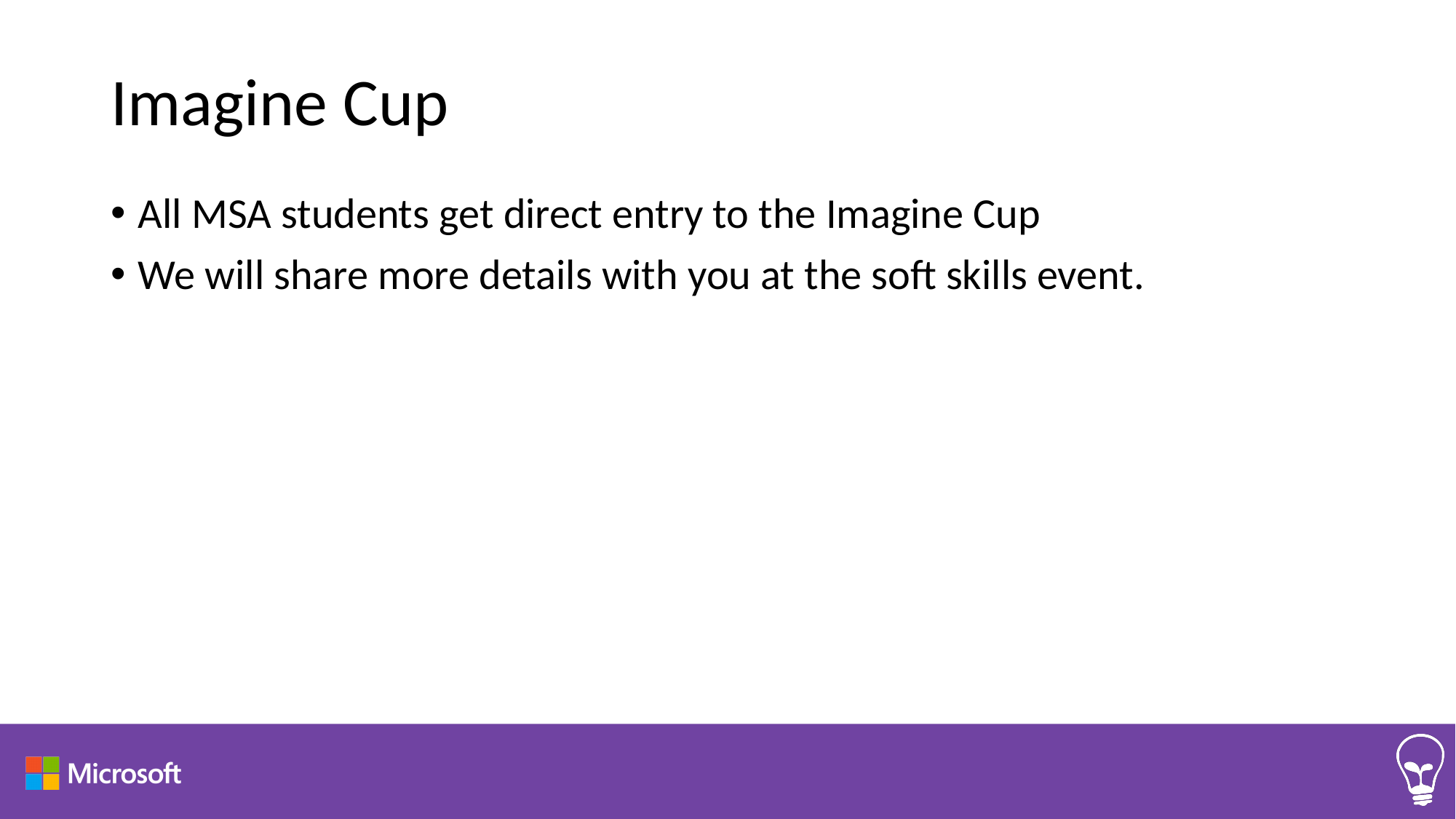

# Imagine Cup
All MSA students get direct entry to the Imagine Cup
We will share more details with you at the soft skills event.